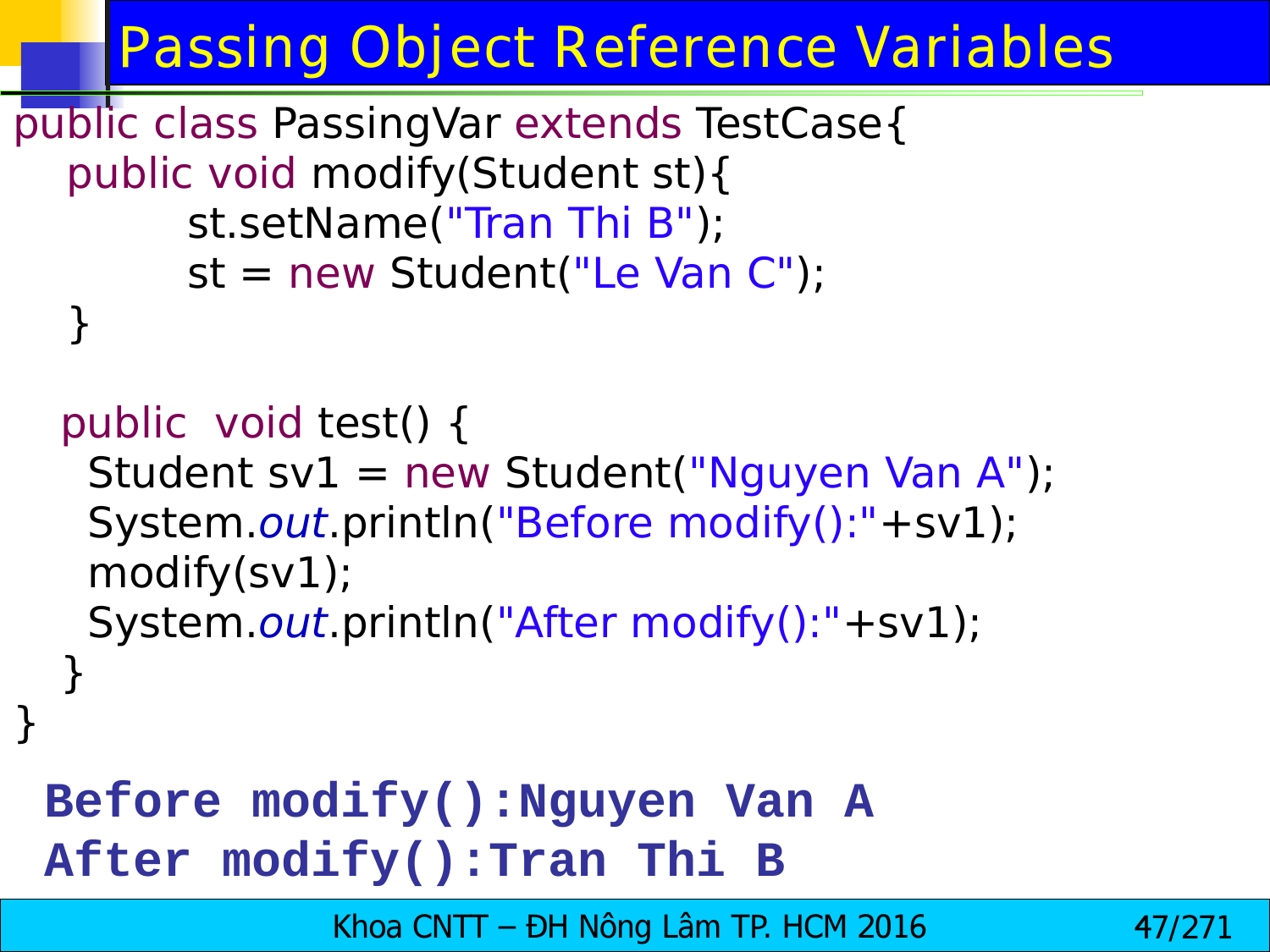

# Passing Object Reference Variables
public class PassingVar extends TestCase{
    public void modify(Student st){
    	st.setName("Tran Thi B");
    	st = new Student("Le Van C");
    }

	public  void test() {
	  Student sv1 = new Student("Nguyen Van A");
	  System.out.println("Before modify():"+sv1);
	  modify(sv1);
	  System.out.println("After modify():"+sv1);
	}
}
Before modify():Nguyen Van A
After modify():Tran Thi B